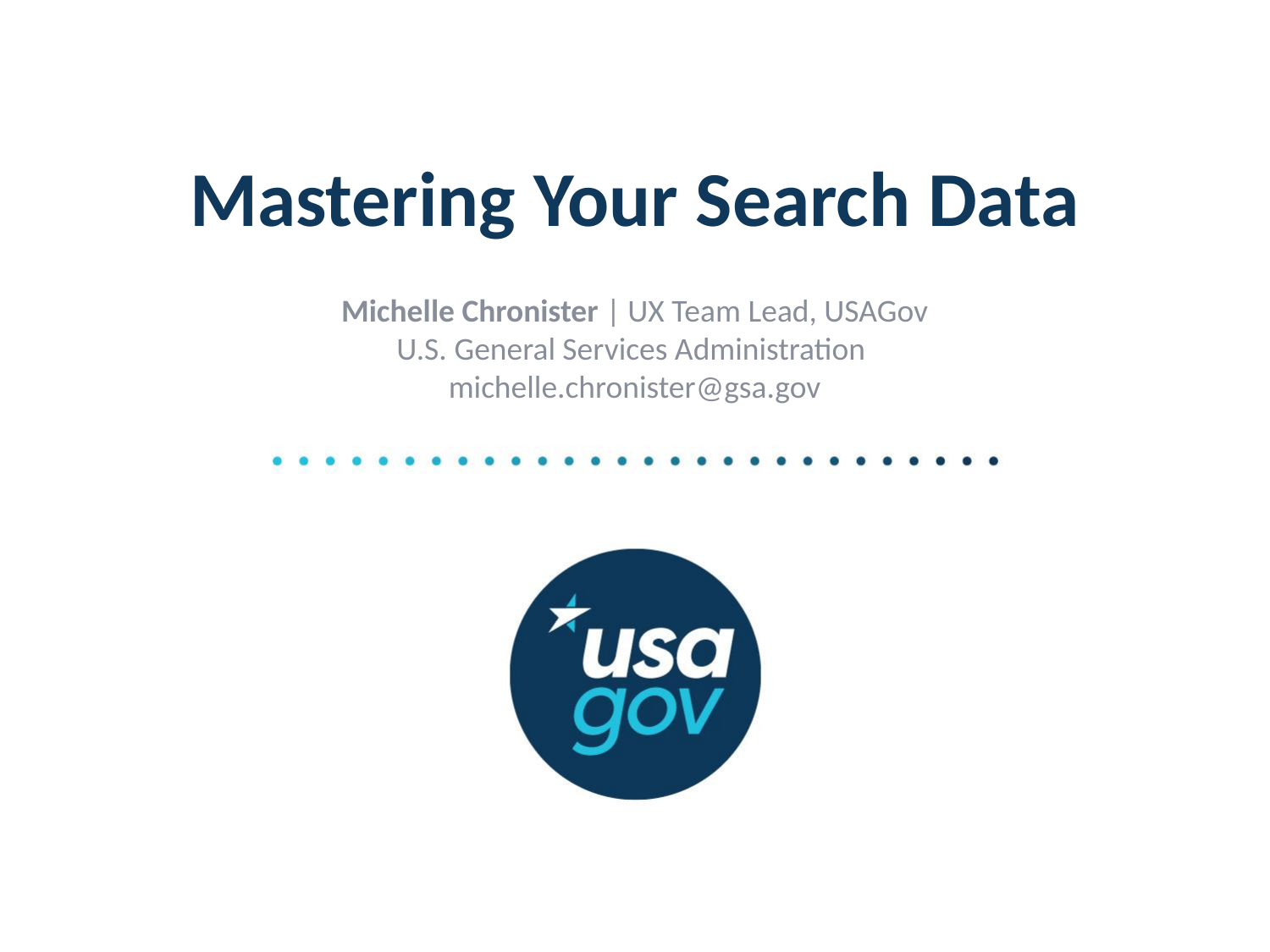

# Mastering Your Search Data
Michelle Chronister | UX Team Lead, USAGov
U.S. General Services Administration
michelle.chronister@gsa.gov